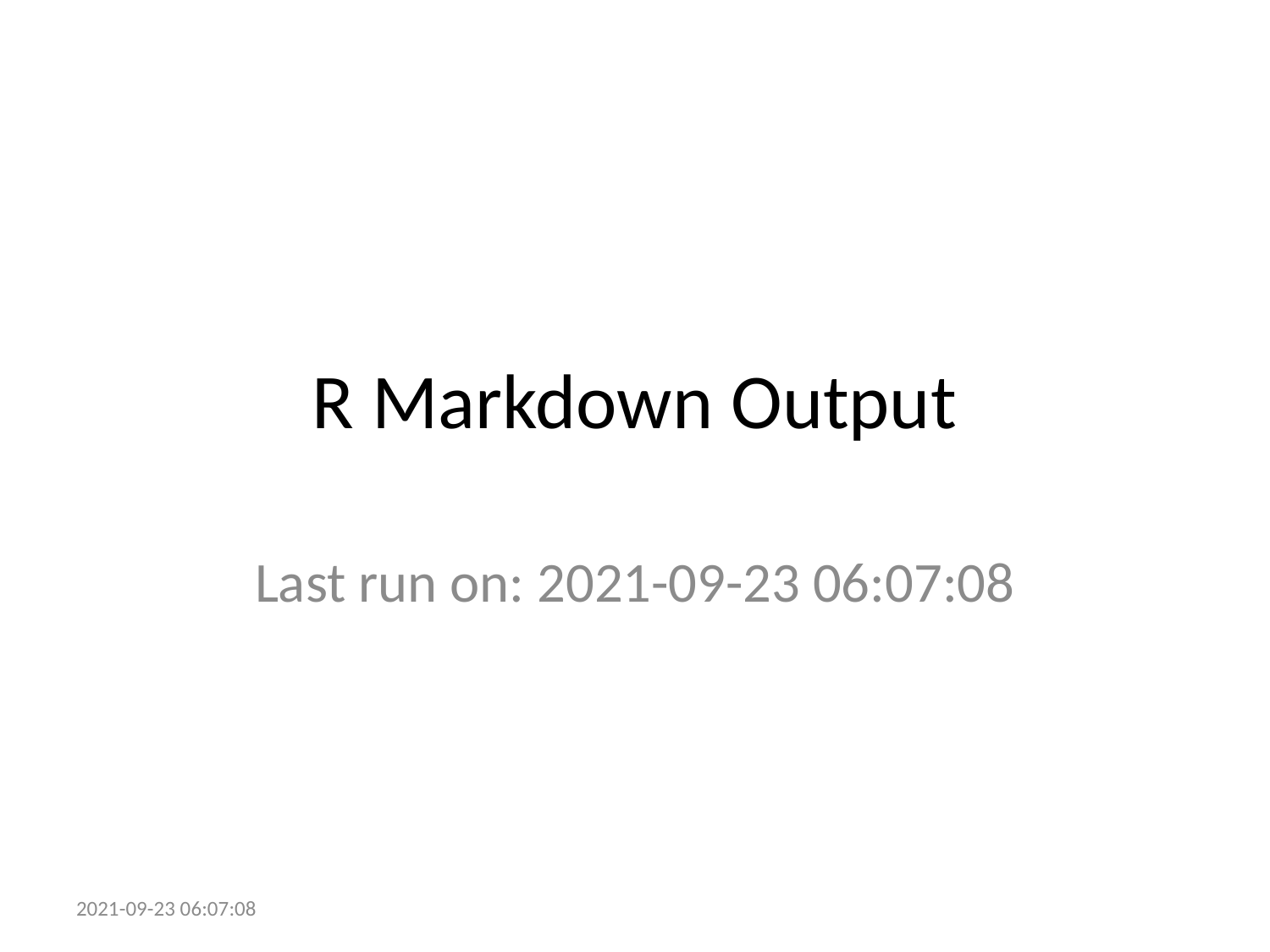

# R Markdown Output
Last run on: 2021-09-23 06:07:08
2021-09-23 06:07:08